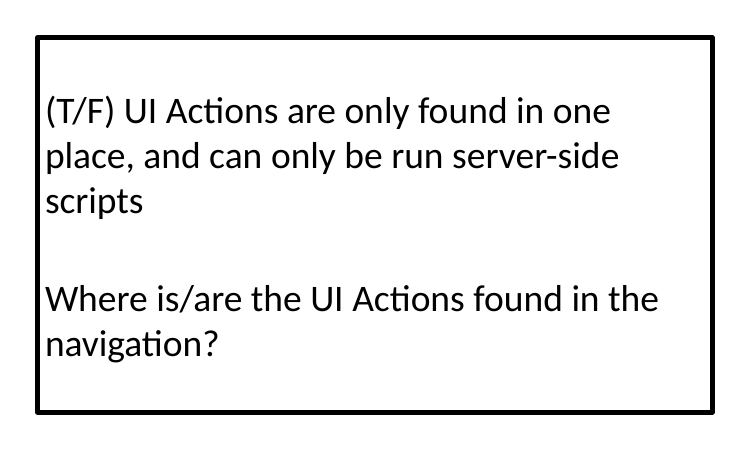

(T/F) UI Actions are only found in one place, and can only be run server-side scripts

Where is/are the UI Actions found in the navigation?